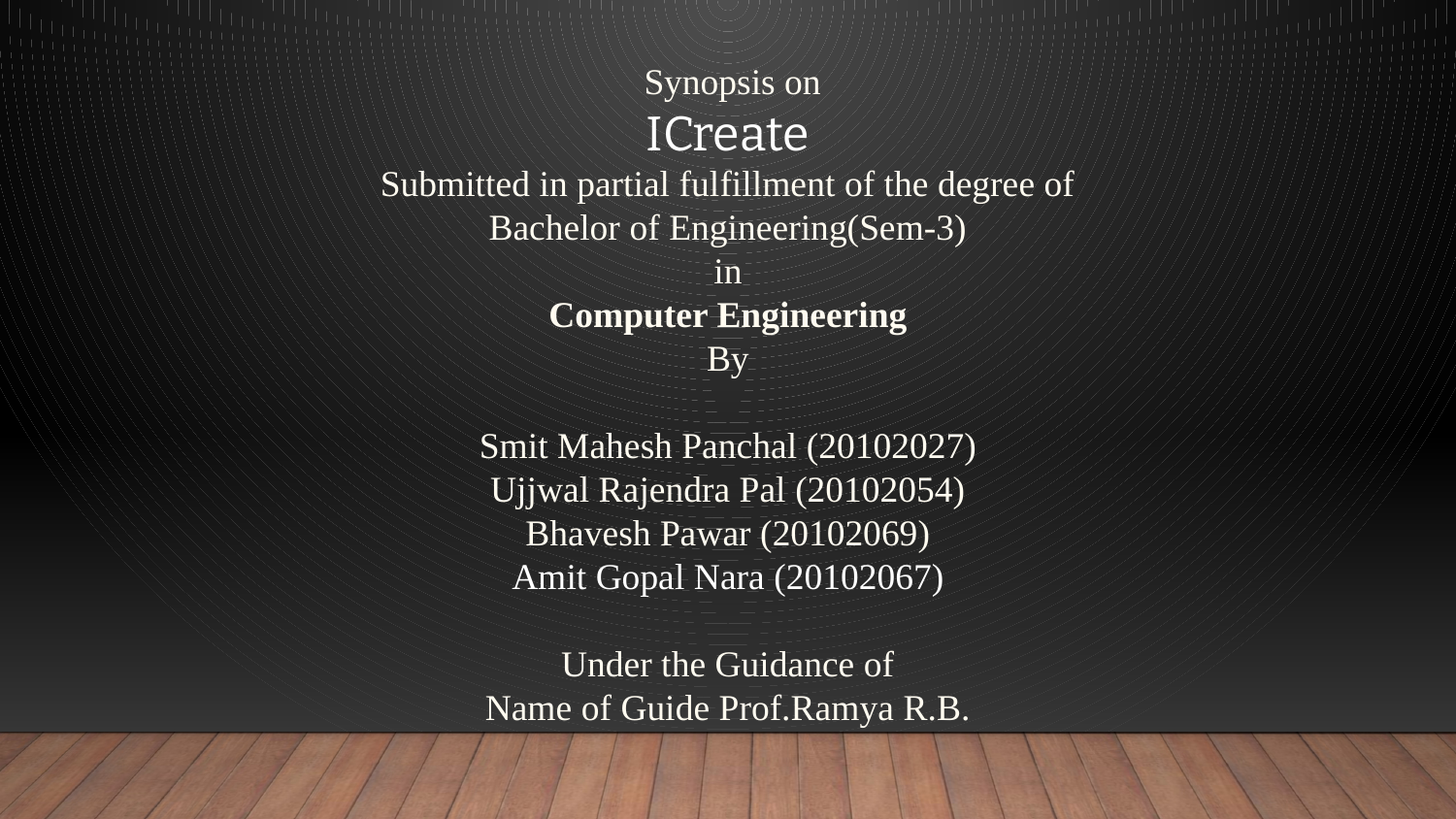

Synopsis on
ICreate
Submitted in partial fulfillment of the degree of
Bachelor of Engineering(Sem-3)
in
Computer Engineering
By
Smit Mahesh Panchal (20102027)
Ujjwal Rajendra Pal (20102054)
Bhavesh Pawar (20102069)
Amit Gopal Nara (20102067)
Under the Guidance of
Name of Guide Prof.Ramya R.B.